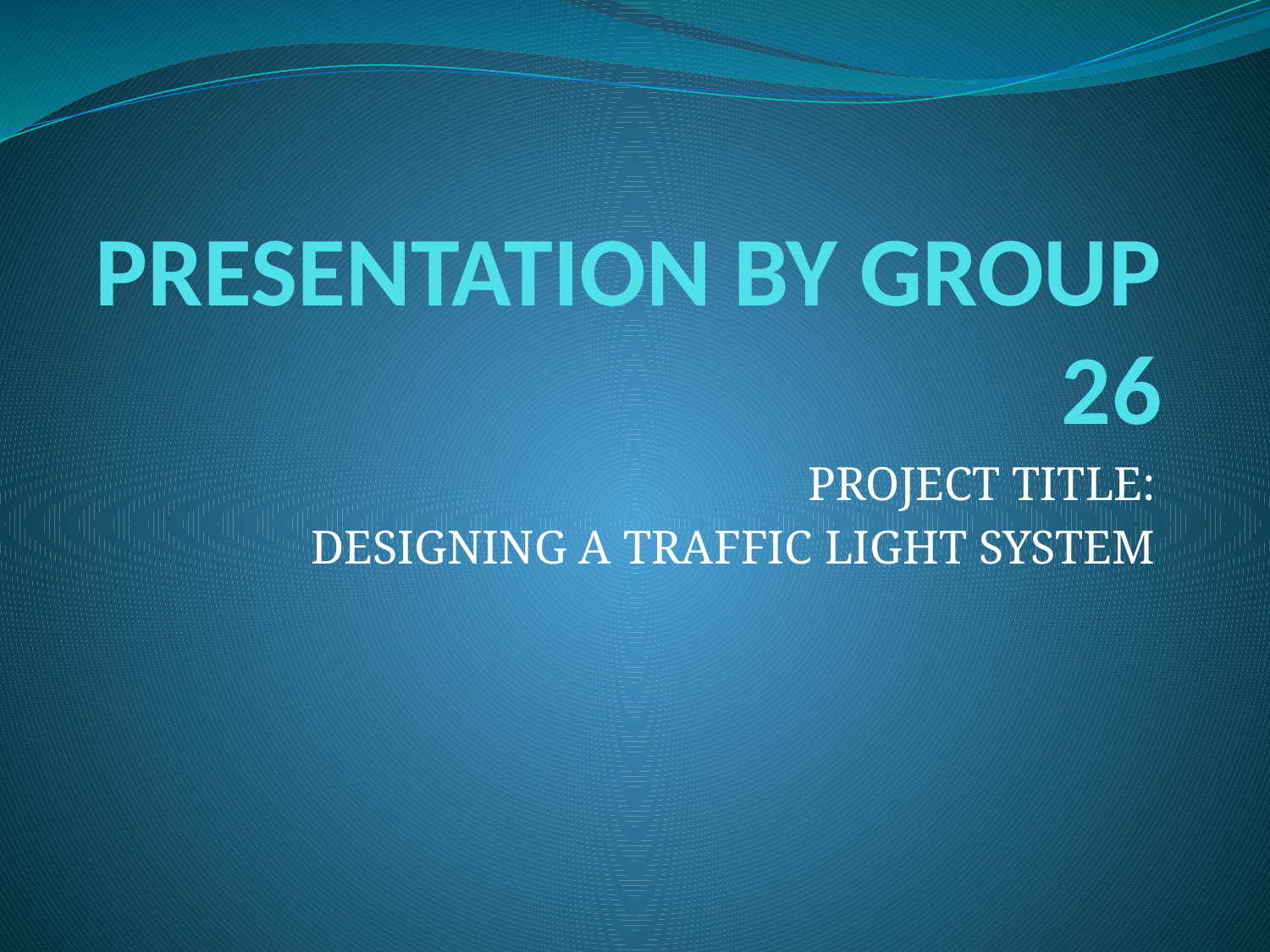

# PRESENTATION BY GROUP 26
PROJECT TITLE:
DESIGNING A TRAFFIC LIGHT SYSTEM